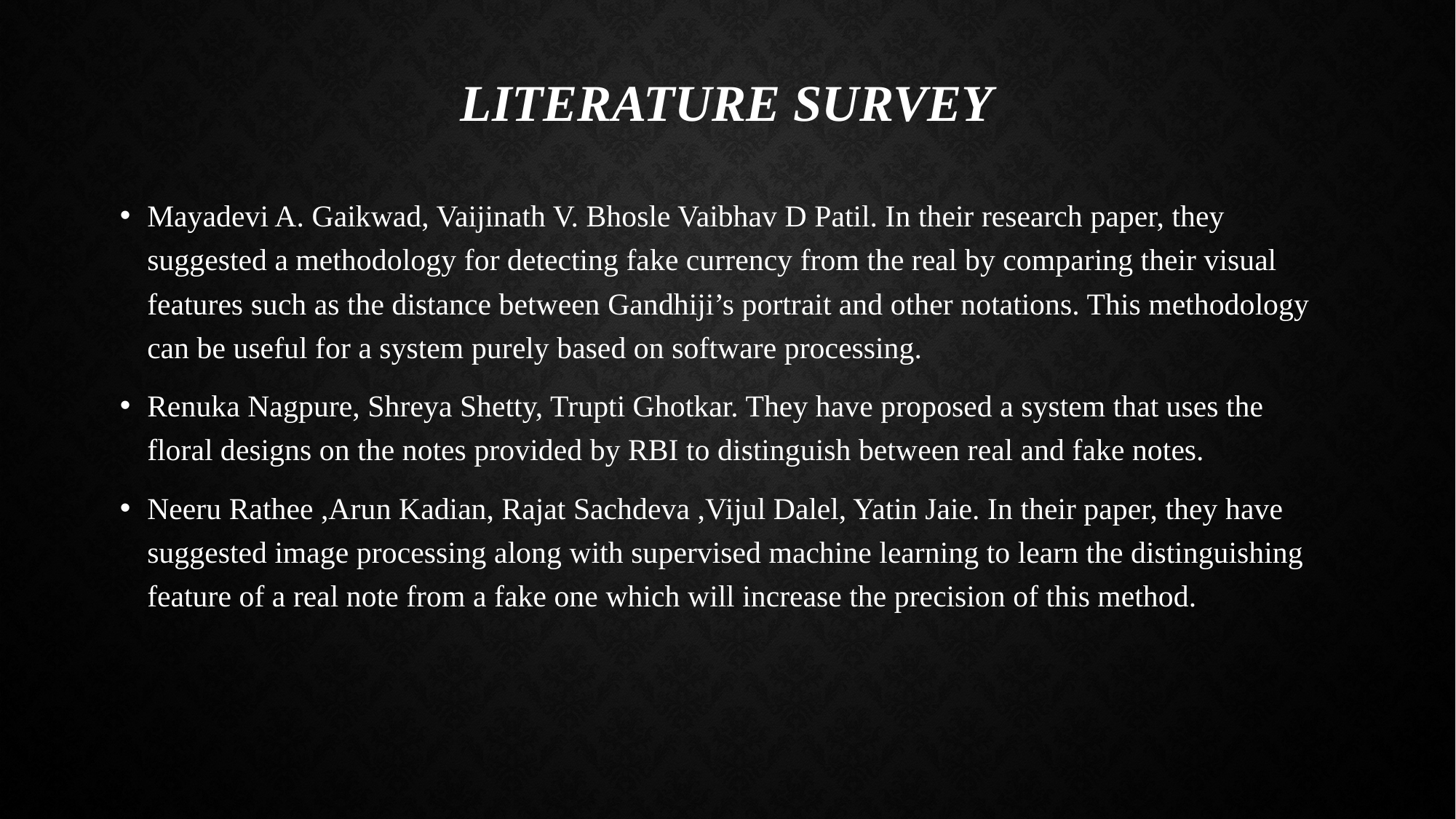

# Literature survey
Mayadevi A. Gaikwad, Vaijinath V. Bhosle Vaibhav D Patil. In their research paper, they suggested a methodology for detecting fake currency from the real by comparing their visual features such as the distance between Gandhiji’s portrait and other notations. This methodology can be useful for a system purely based on software processing.
Renuka Nagpure, Shreya Shetty, Trupti Ghotkar. They have proposed a system that uses the floral designs on the notes provided by RBI to distinguish between real and fake notes.
Neeru Rathee ,Arun Kadian, Rajat Sachdeva ,Vijul Dalel, Yatin Jaie. In their paper, they have suggested image processing along with supervised machine learning to learn the distinguishing feature of a real note from a fake one which will increase the precision of this method.